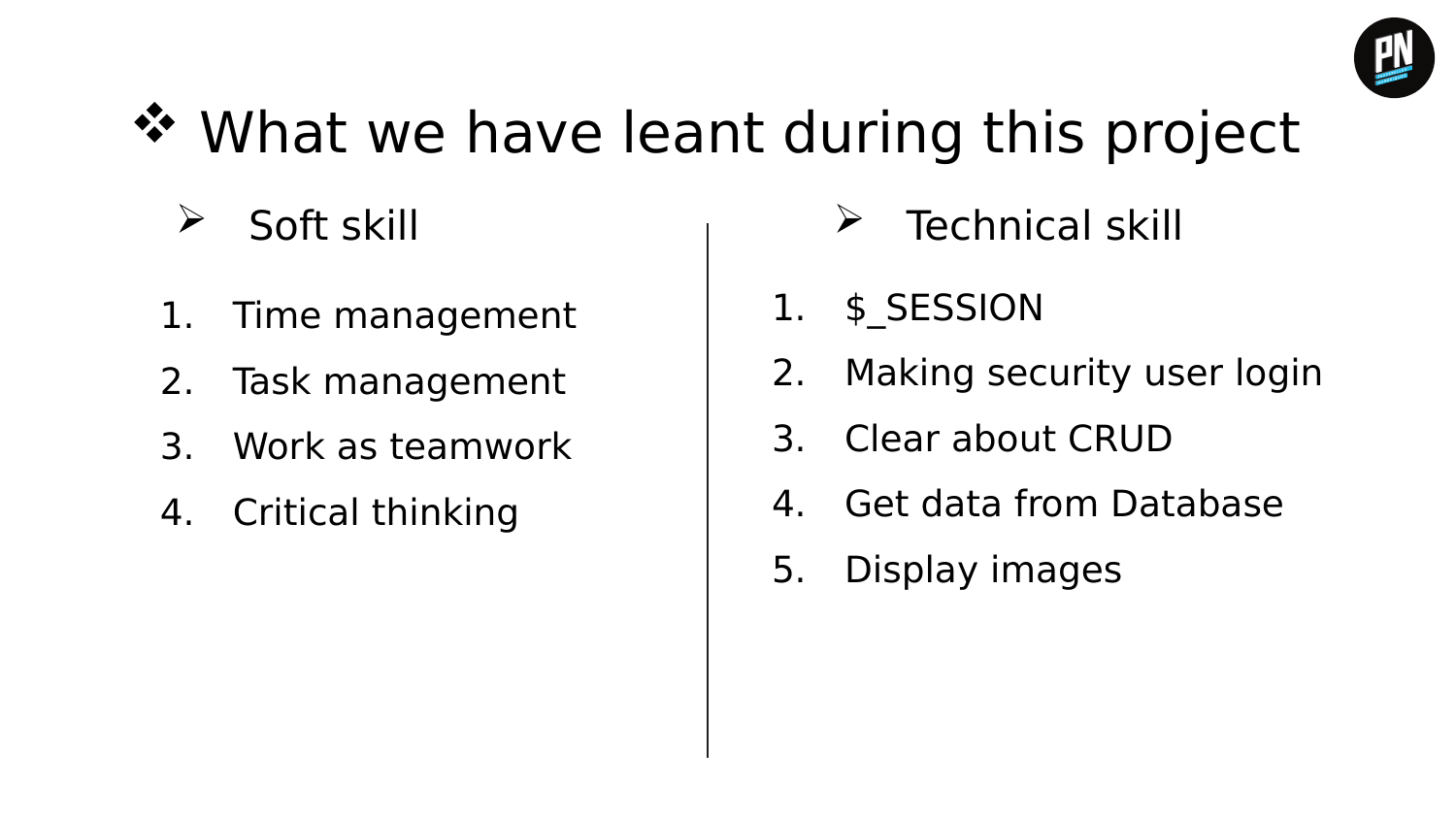

What we have leant during this project
Soft skill
Technical skill
$_SESSION
Making security user login
Clear about CRUD
Get data from Database
Display images
Time management
Task management
Work as teamwork
Critical thinking